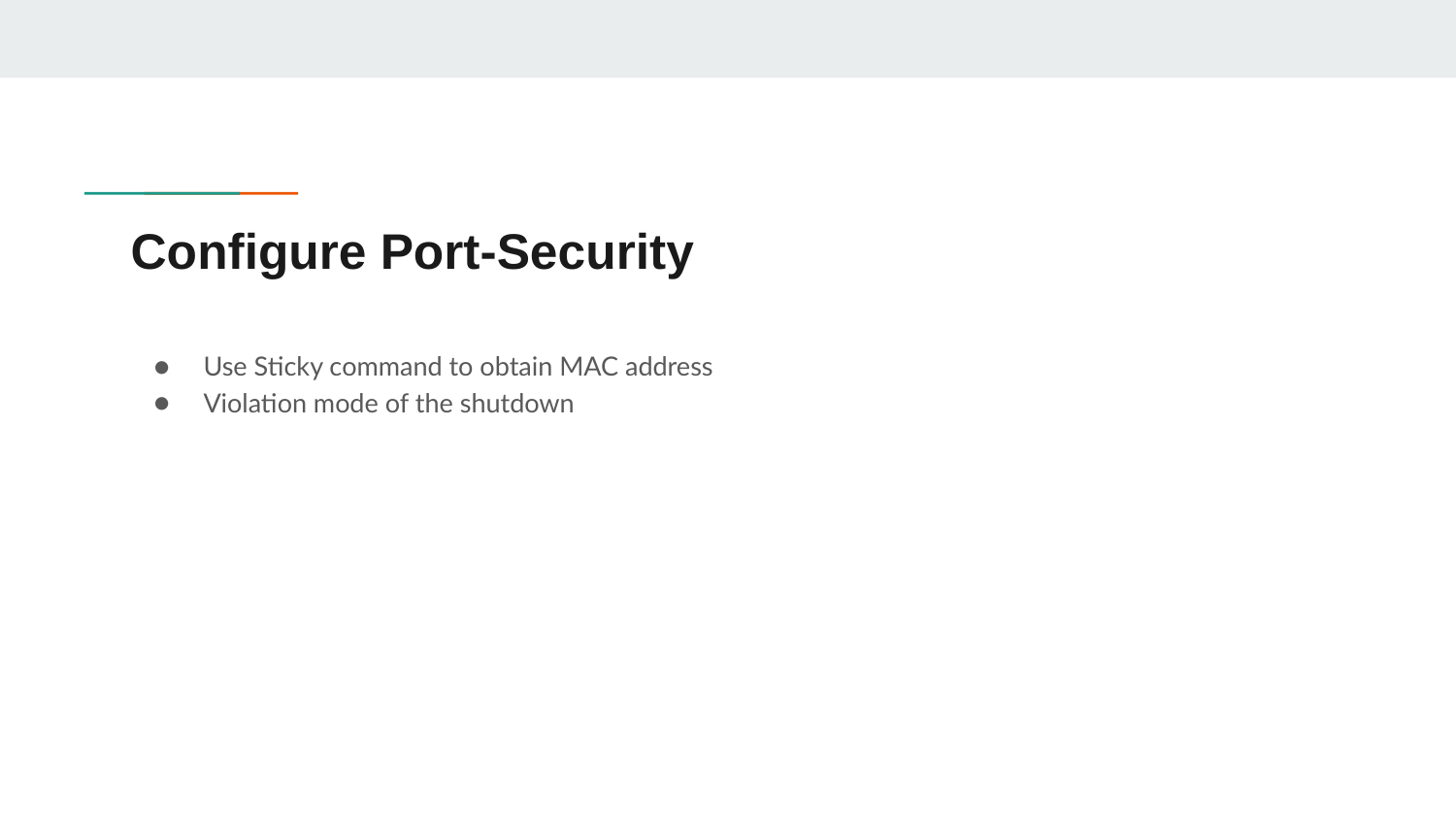

# Configure Port-Security
Use Sticky command to obtain MAC address
Violation mode of the shutdown